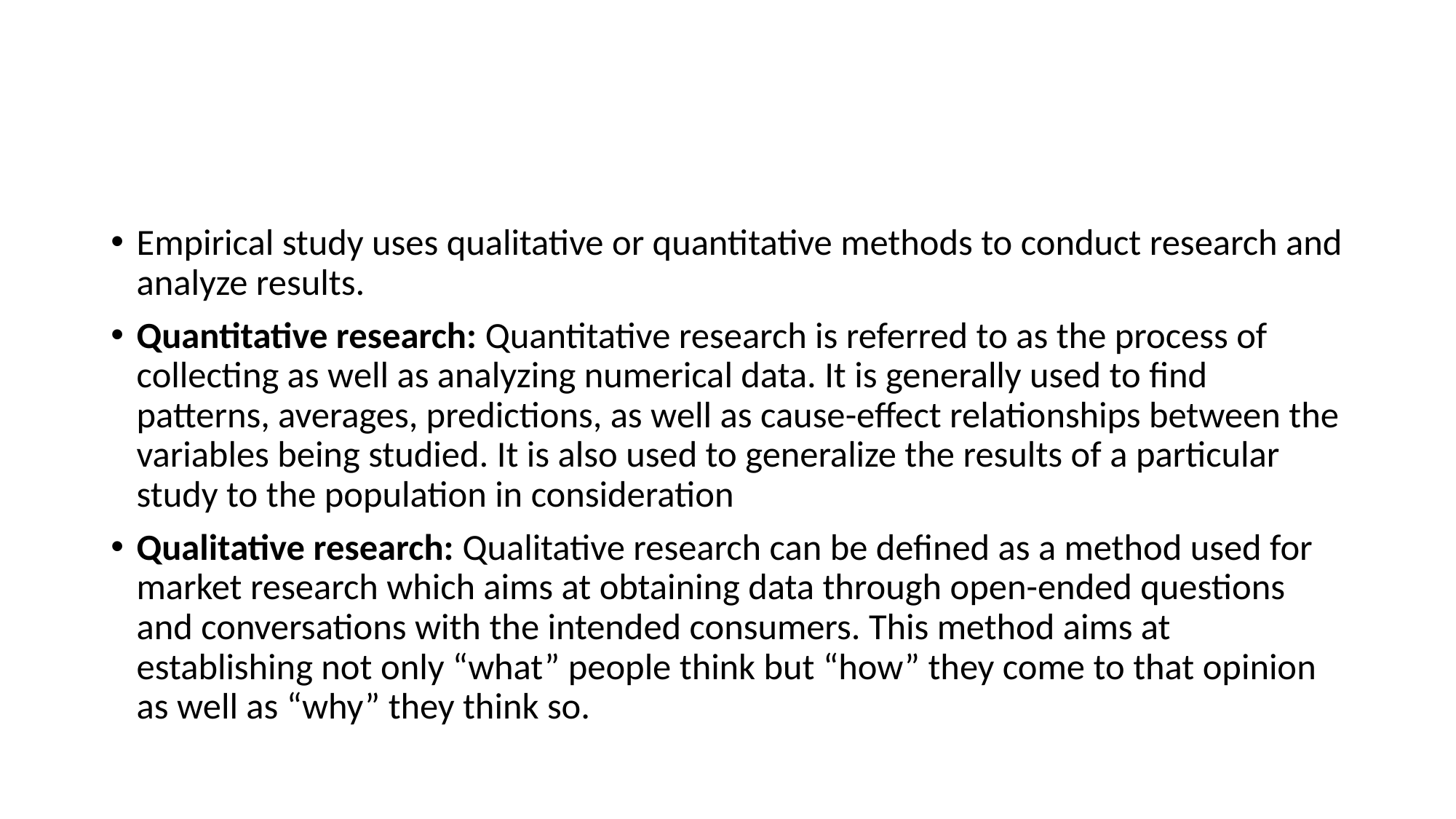

#
Empirical study uses qualitative or quantitative methods to conduct research and analyze results.
Quantitative research: Quantitative research is referred to as the process of collecting as well as analyzing numerical data. It is generally used to find patterns, averages, predictions, as well as cause-effect relationships between the variables being studied. It is also used to generalize the results of a particular study to the population in consideration
Qualitative research: Qualitative research can be defined as a method used for market research which aims at obtaining data through open-ended questions and conversations with the intended consumers. This method aims at establishing not only “what” people think but “how” they come to that opinion as well as “why” they think so.